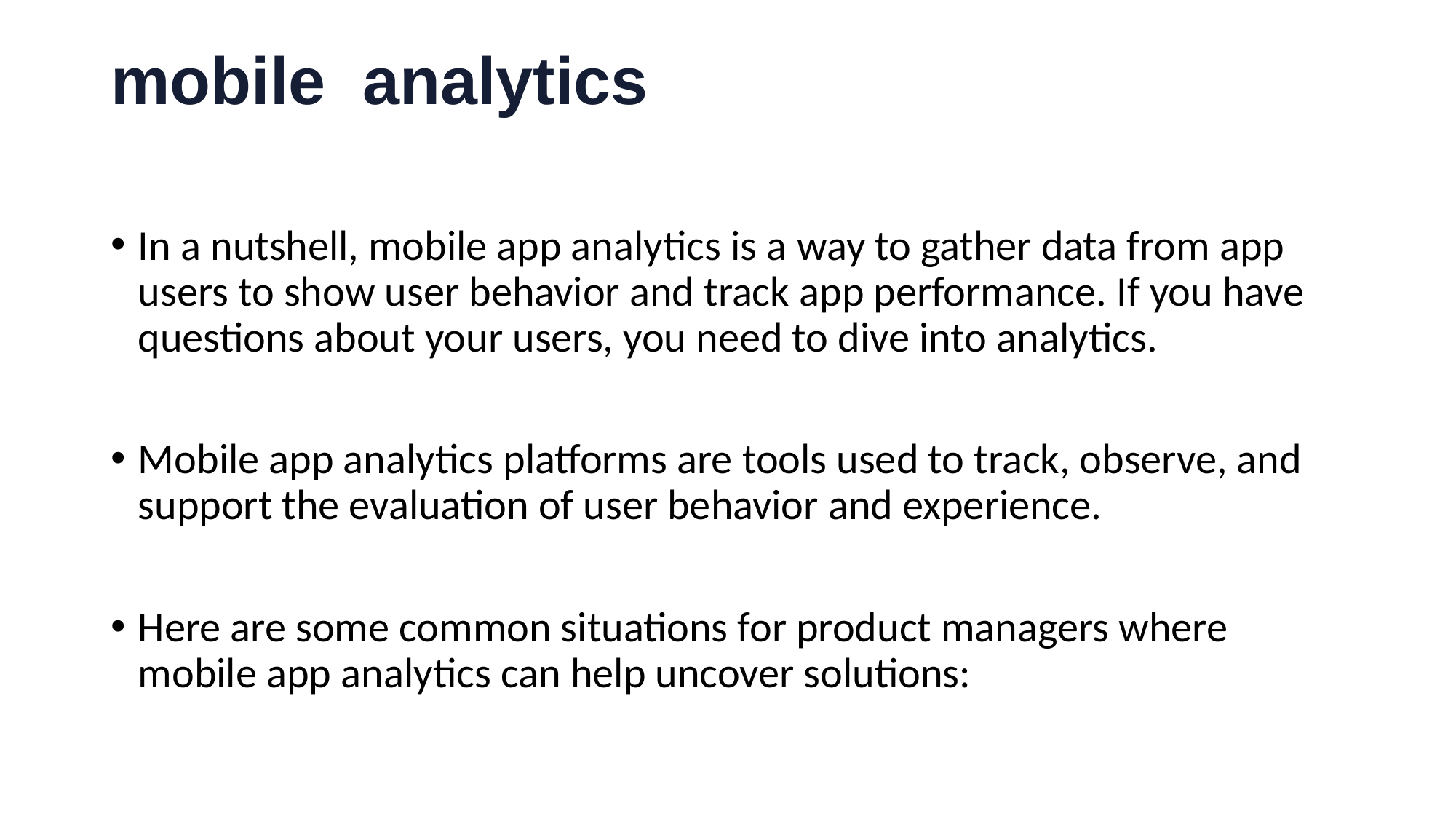

# mobile  analytics
In a nutshell, mobile app analytics is a way to gather data from app users to show user behavior and track app performance. If you have questions about your users, you need to dive into analytics.

Mobile app analytics platforms are tools used to track, observe, and support the evaluation of user behavior and experience.

Here are some common situations for product managers where mobile app analytics can help uncover solutions: